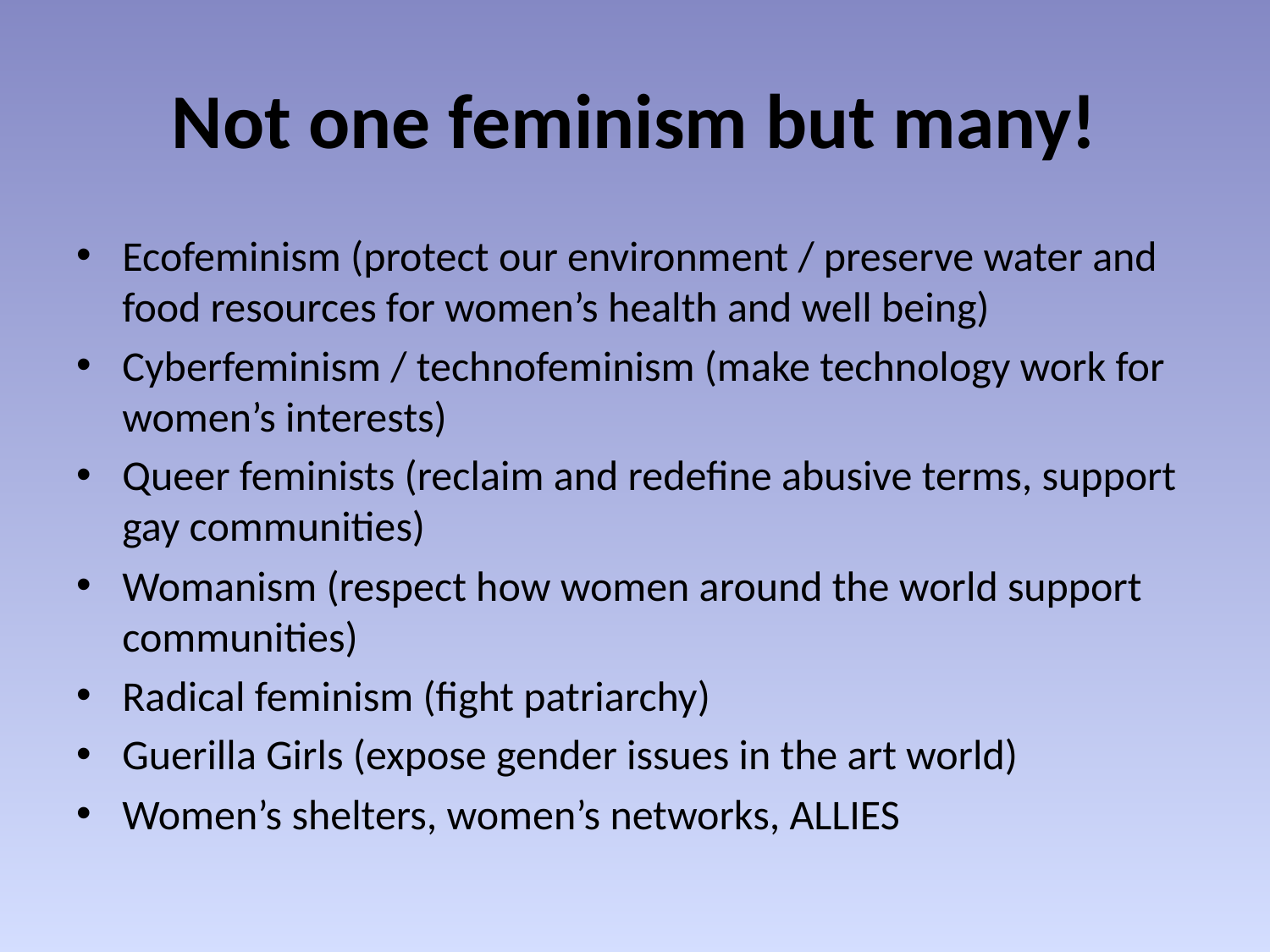

# Not one feminism but many!
Ecofeminism (protect our environment / preserve water and food resources for women’s health and well being)
Cyberfeminism / technofeminism (make technology work for women’s interests)
Queer feminists (reclaim and redefine abusive terms, support gay communities)
Womanism (respect how women around the world support communities)
Radical feminism (fight patriarchy)
Guerilla Girls (expose gender issues in the art world)
Women’s shelters, women’s networks, ALLIES